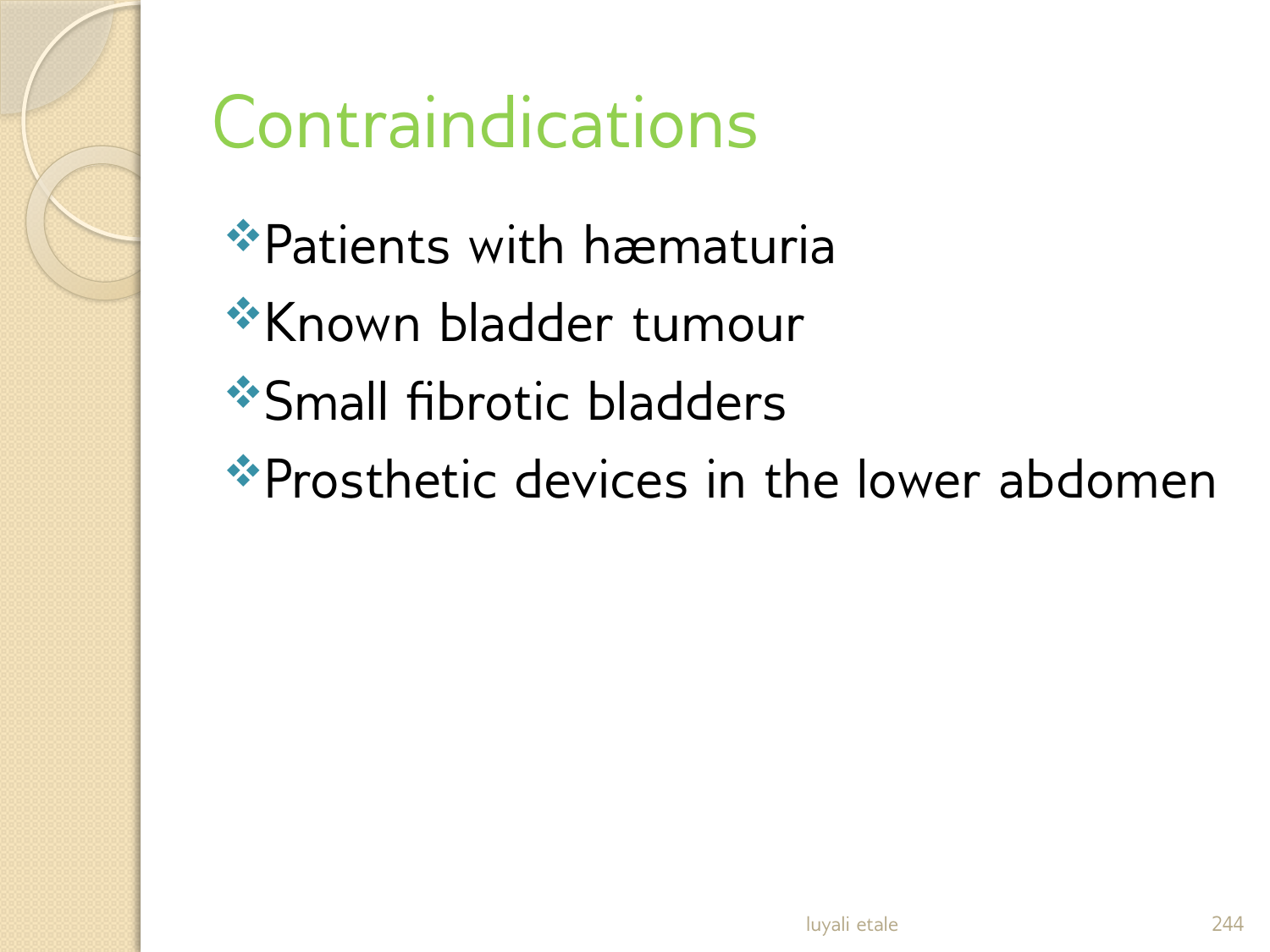

# Contraindications
Patients with haematuria
Known bladder tumour
Small fibrotic bladders
Prosthetic devices in the lower abdomen

luyali etale
244